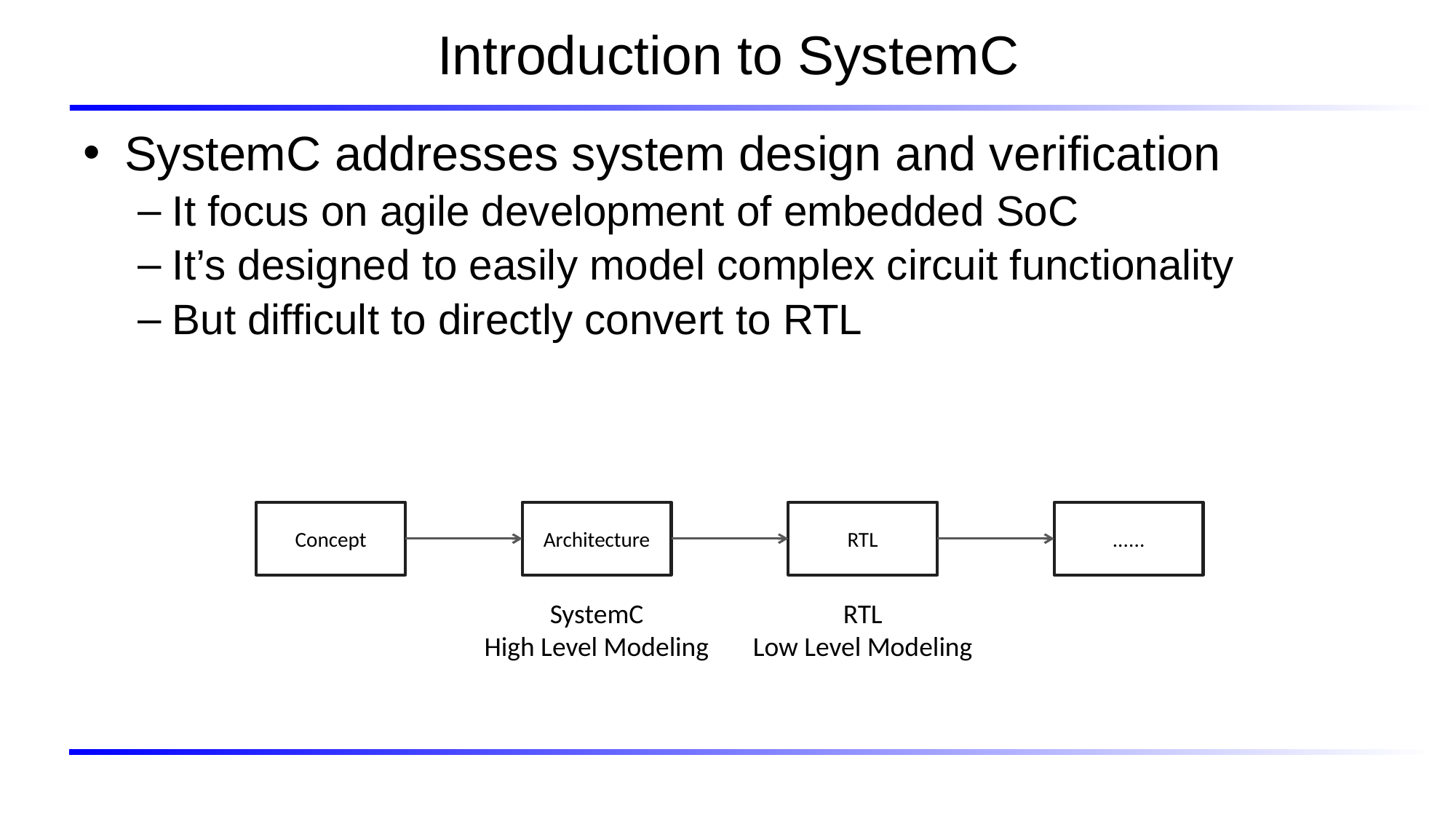

# Introduction to SystemC
SystemC addresses system design and verification
It focus on agile development of embedded SoC
It’s designed to easily model complex circuit functionality
But difficult to directly convert to RTL
Concept
Architecture
RTL
......
SystemC
High Level Modeling
RTL
Low Level Modeling